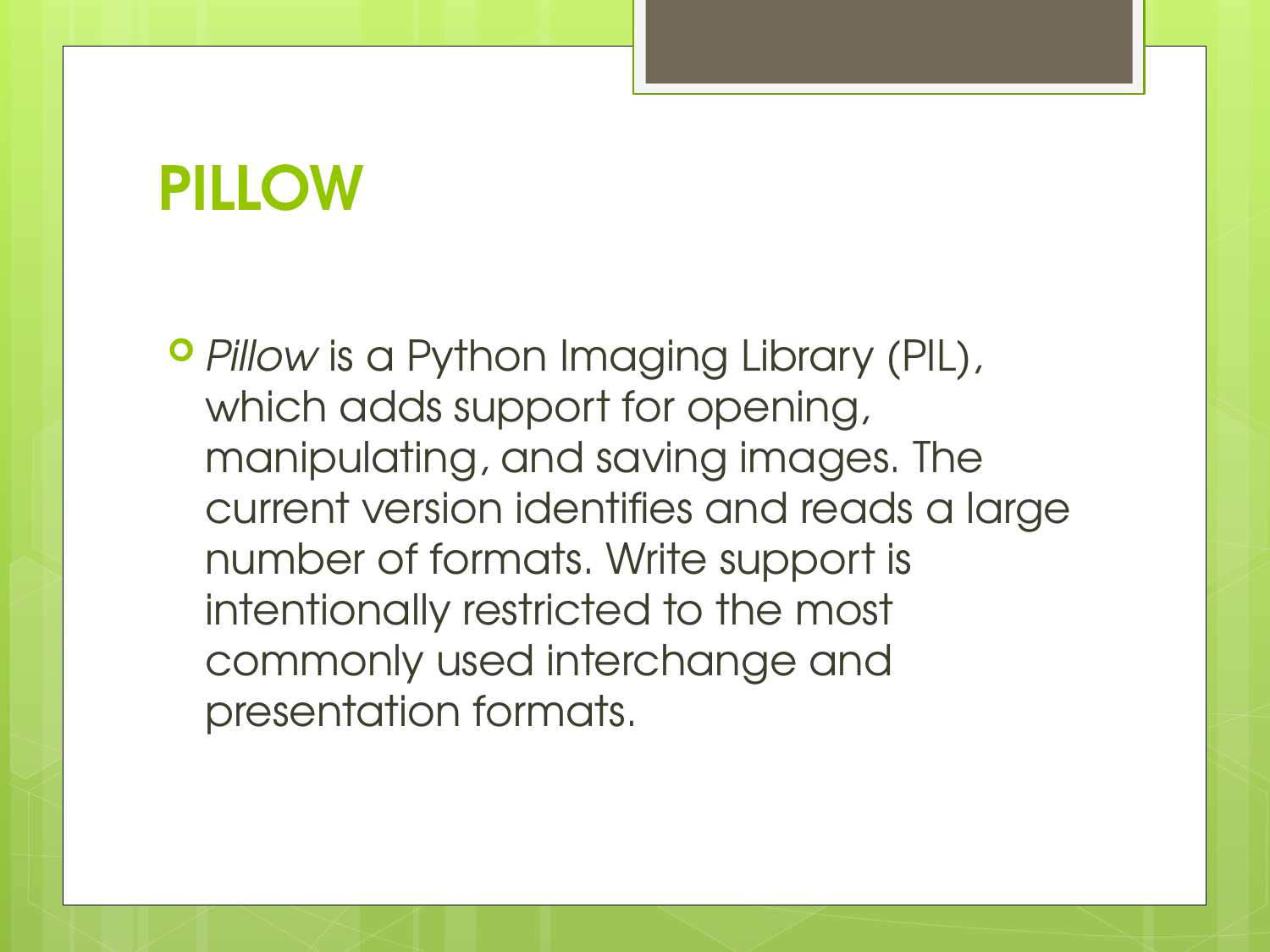

# PILLOW
Pillow is a Python Imaging Library (PIL), which adds support for opening, manipulating, and saving images. The current version identifies and reads a large number of formats. Write support is intentionally restricted to the most commonly used interchange and presentation formats.